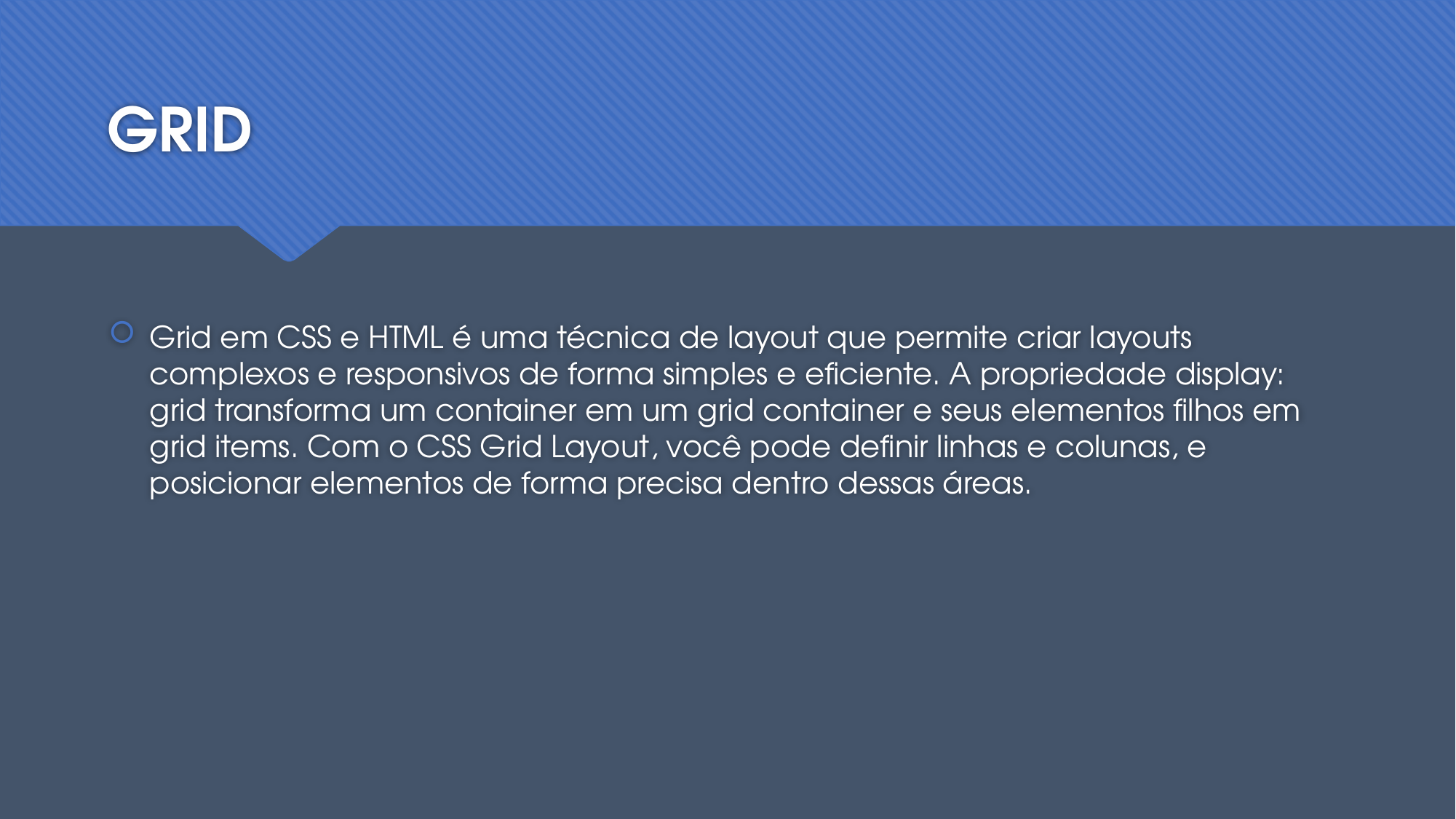

# GRID
Grid em CSS e HTML é uma técnica de layout que permite criar layouts complexos e responsivos de forma simples e eficiente. A propriedade display: grid transforma um container em um grid container e seus elementos filhos em grid items. Com o CSS Grid Layout, você pode definir linhas e colunas, e posicionar elementos de forma precisa dentro dessas áreas.